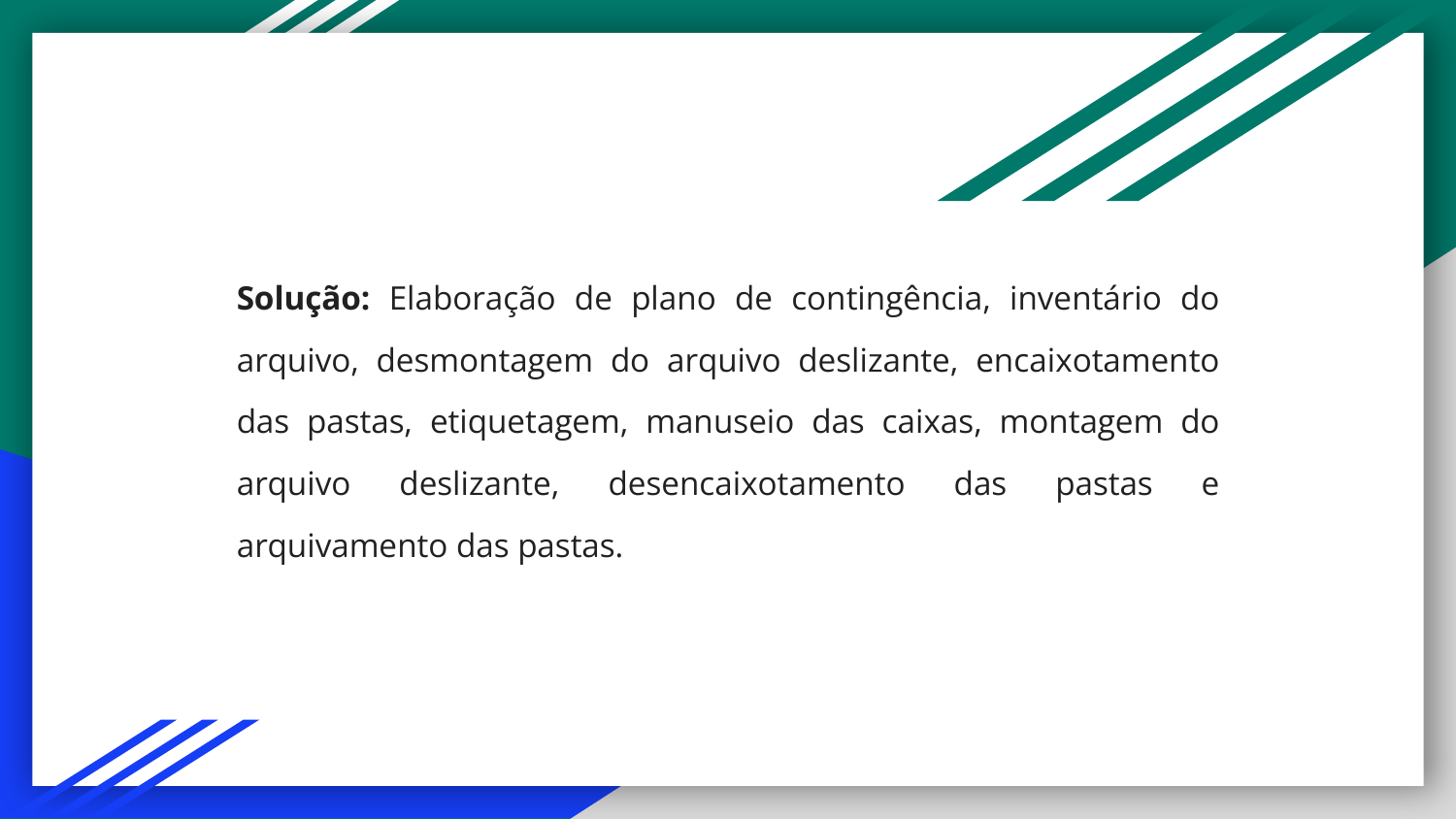

# Solução: Elaboração de plano de contingência, inventário do arquivo, desmontagem do arquivo deslizante, encaixotamento das pastas, etiquetagem, manuseio das caixas, montagem do arquivo deslizante, desencaixotamento das pastas e arquivamento das pastas.